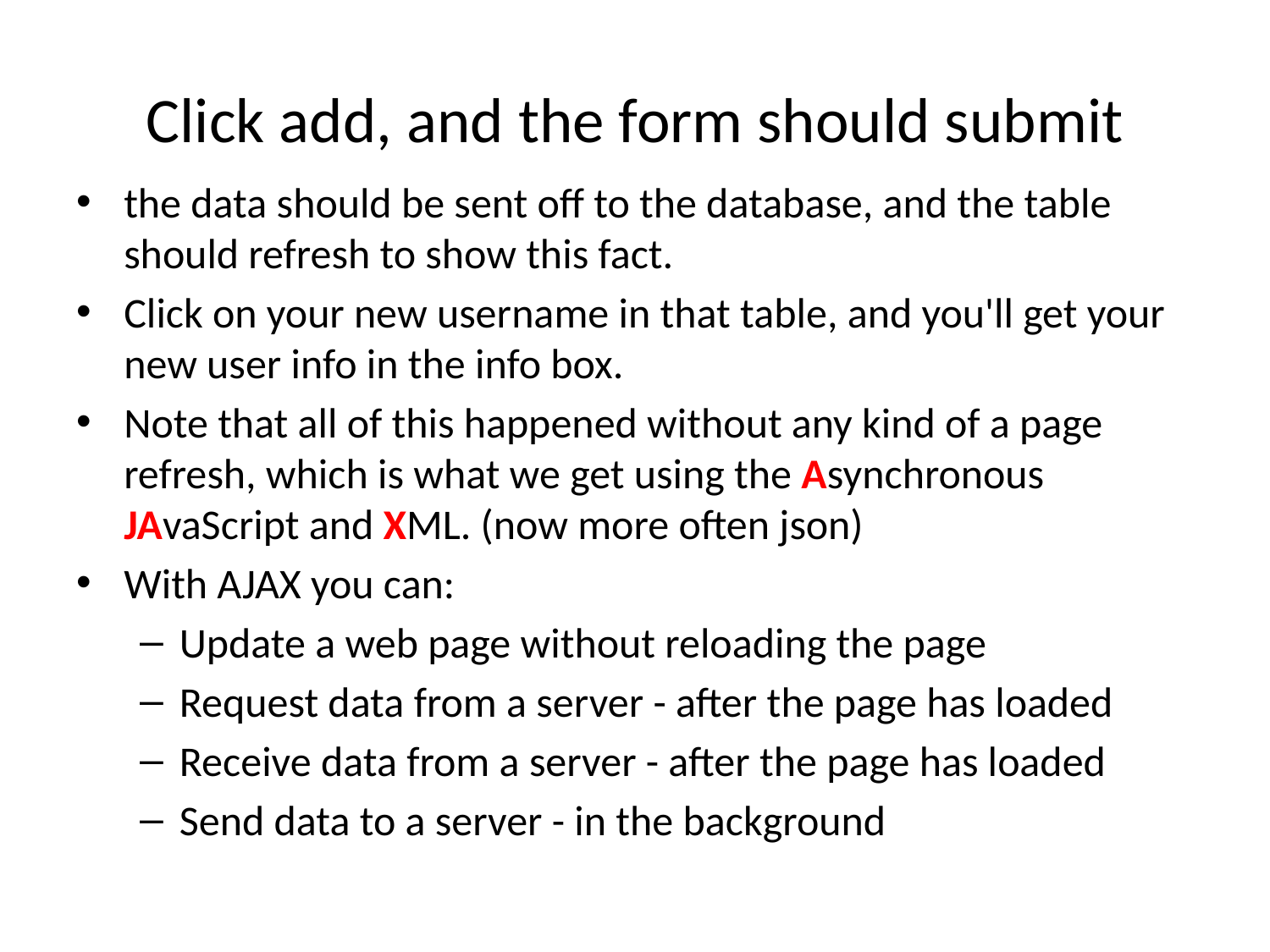

# Click add, and the form should submit
the data should be sent off to the database, and the table should refresh to show this fact.
Click on your new username in that table, and you'll get your new user info in the info box.
Note that all of this happened without any kind of a page refresh, which is what we get using the Asynchronous JAvaScript and XML. (now more often json)
With AJAX you can:
Update a web page without reloading the page
Request data from a server - after the page has loaded
Receive data from a server - after the page has loaded
Send data to a server - in the background